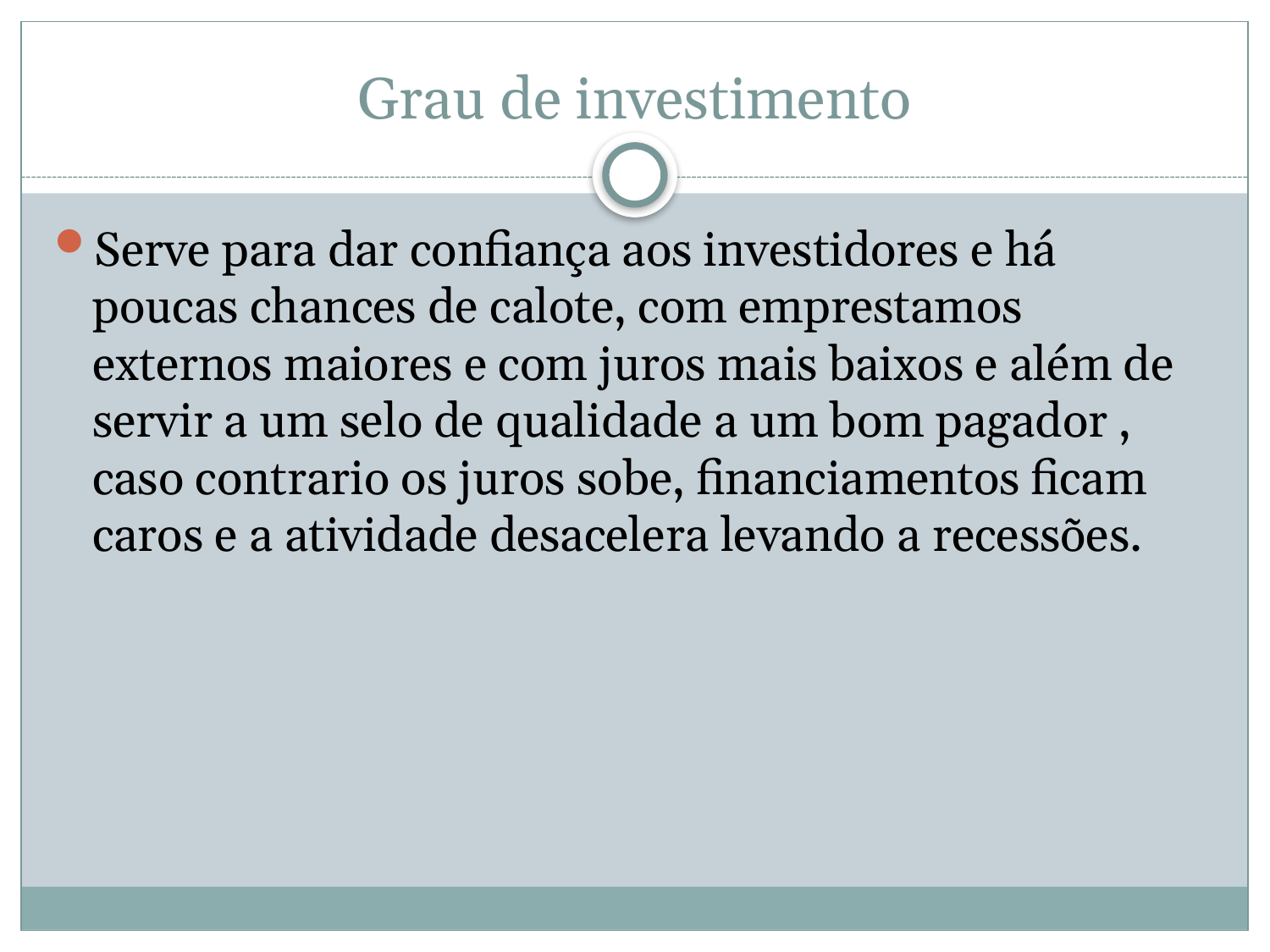

# Grau de investimento
Serve para dar confiança aos investidores e há poucas chances de calote, com emprestamos externos maiores e com juros mais baixos e além de servir a um selo de qualidade a um bom pagador , caso contrario os juros sobe, financiamentos ficam caros e a atividade desacelera levando a recessões.